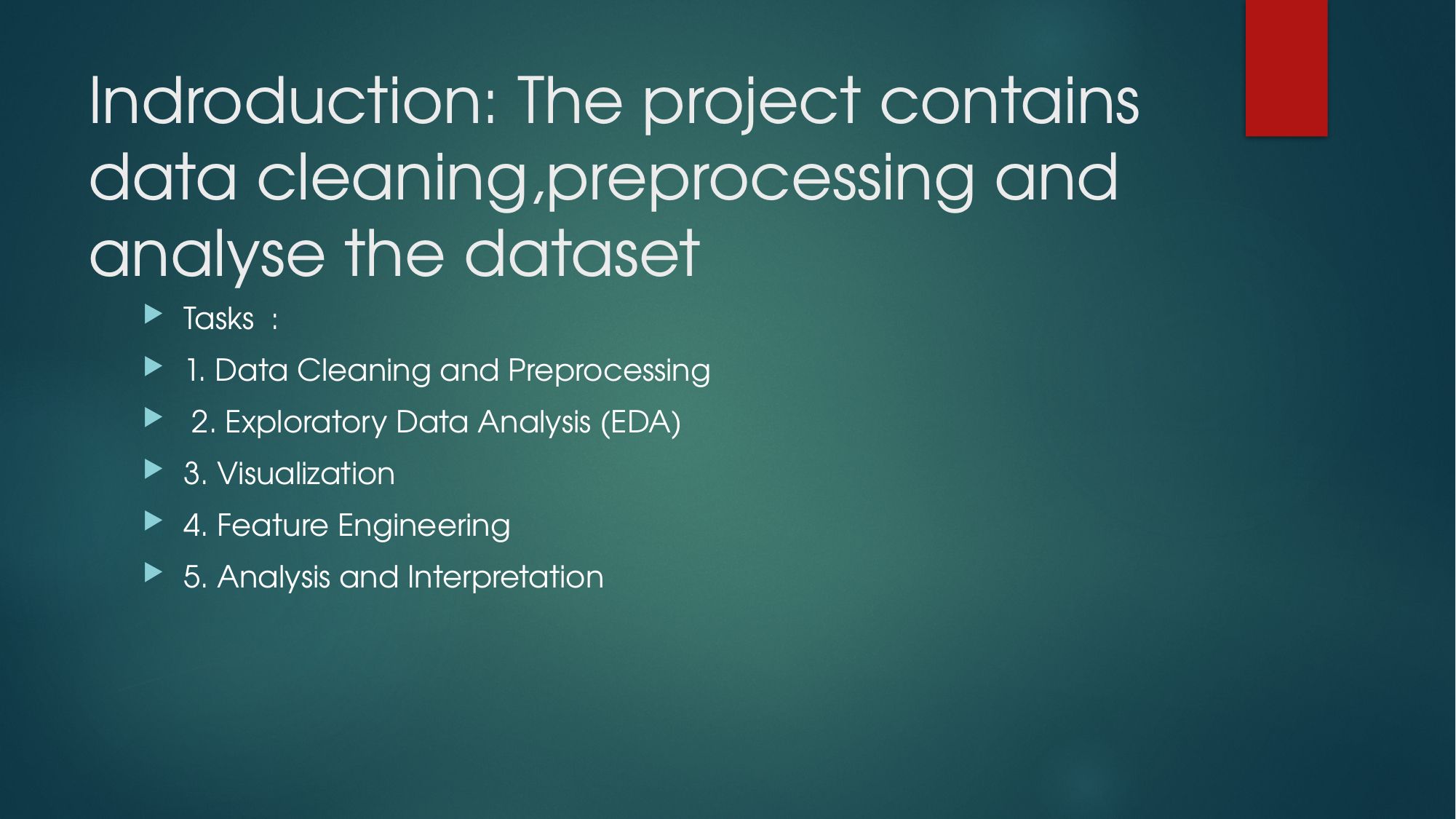

# Indroduction: The project contains data cleaning,preprocessing and analyse the dataset
Tasks  :
1. Data Cleaning and Preprocessing
 2. Exploratory Data Analysis (EDA)
3. Visualization
4. Feature Engineering
5. Analysis and Interpretation